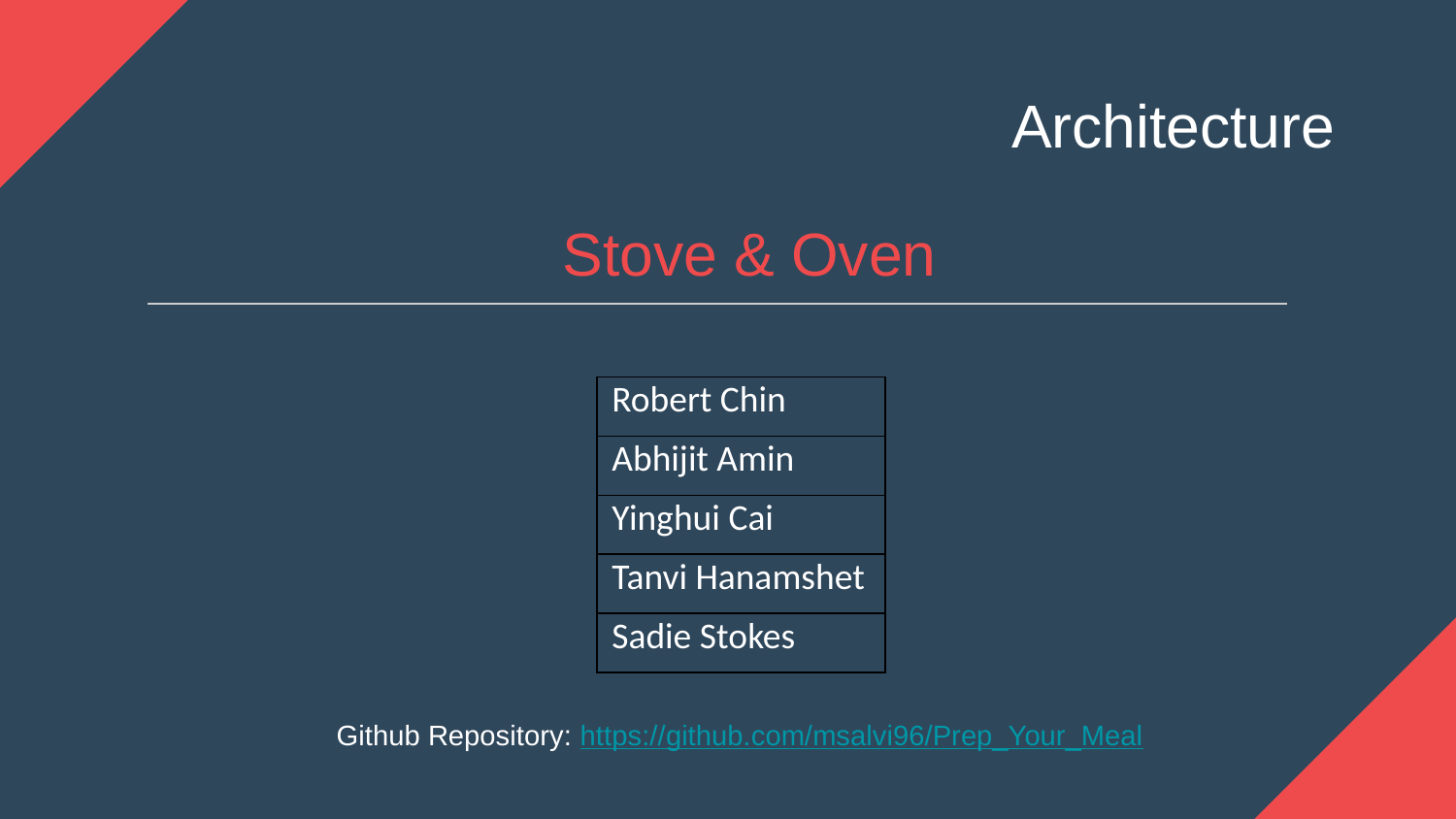

Architecture
Stove & Oven
| Robert Chin |
| --- |
| Abhijit Amin |
| Yinghui Cai |
| Tanvi Hanamshet |
| Sadie Stokes |

Github Repository: https://github.com/msalvi96/Prep_Your_Meal